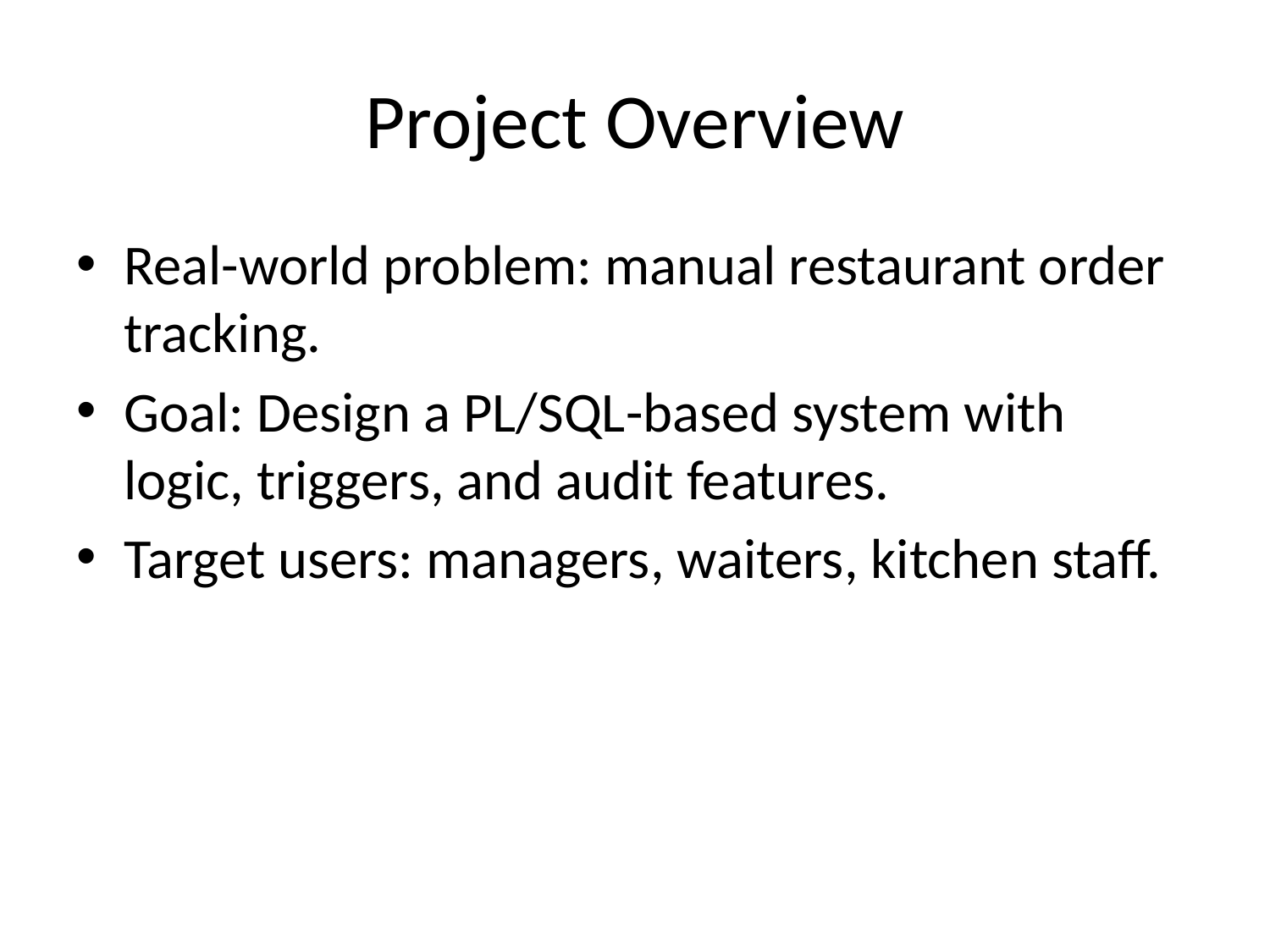

# Project Overview
Real-world problem: manual restaurant order tracking.
Goal: Design a PL/SQL-based system with logic, triggers, and audit features.
Target users: managers, waiters, kitchen staff.